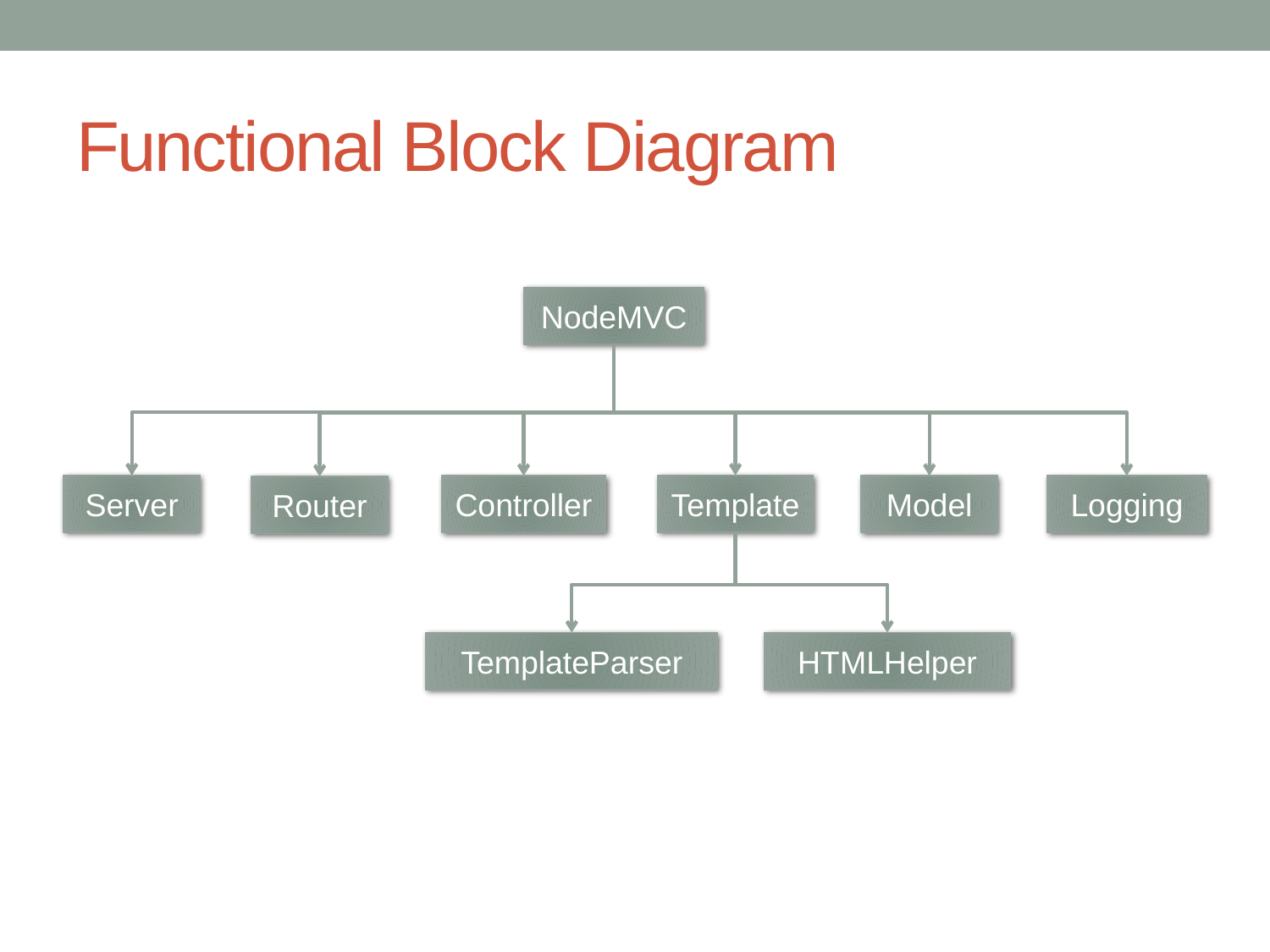

# Functional Block Diagram
NodeMVC
Server
Template
Controller
Model
Logging
Router
TemplateParser
HTMLHelper